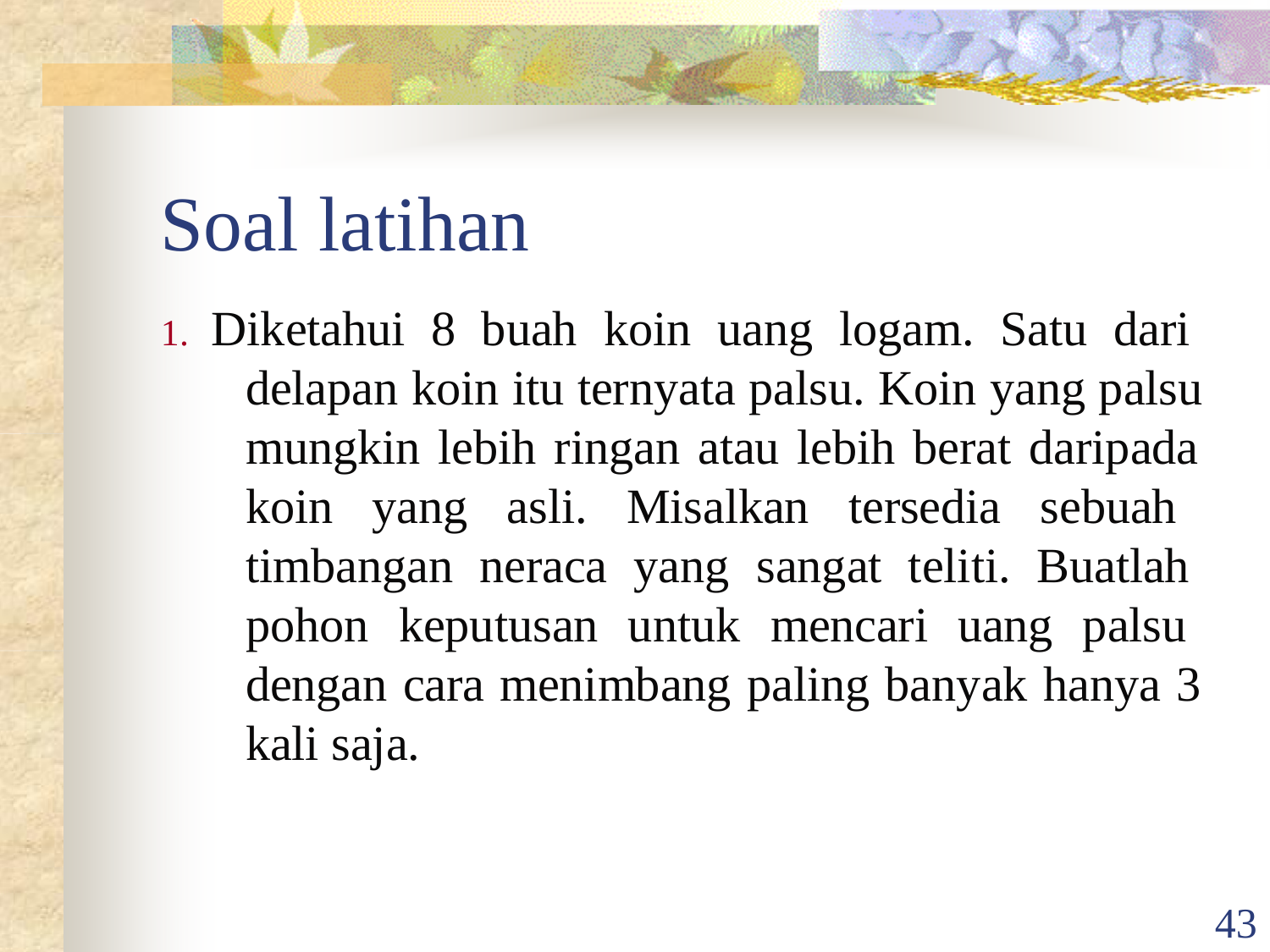

# Soal latihan
1. Diketahui 8 buah koin uang logam. Satu dari  delapan koin itu ternyata palsu. Koin yang palsu  mungkin lebih ringan atau lebih berat daripada  koin yang asli. Misalkan tersedia sebuah  timbangan neraca yang sangat teliti. Buatlah  pohon keputusan untuk mencari uang palsu  dengan cara menimbang paling banyak hanya 3  kali saja.
43